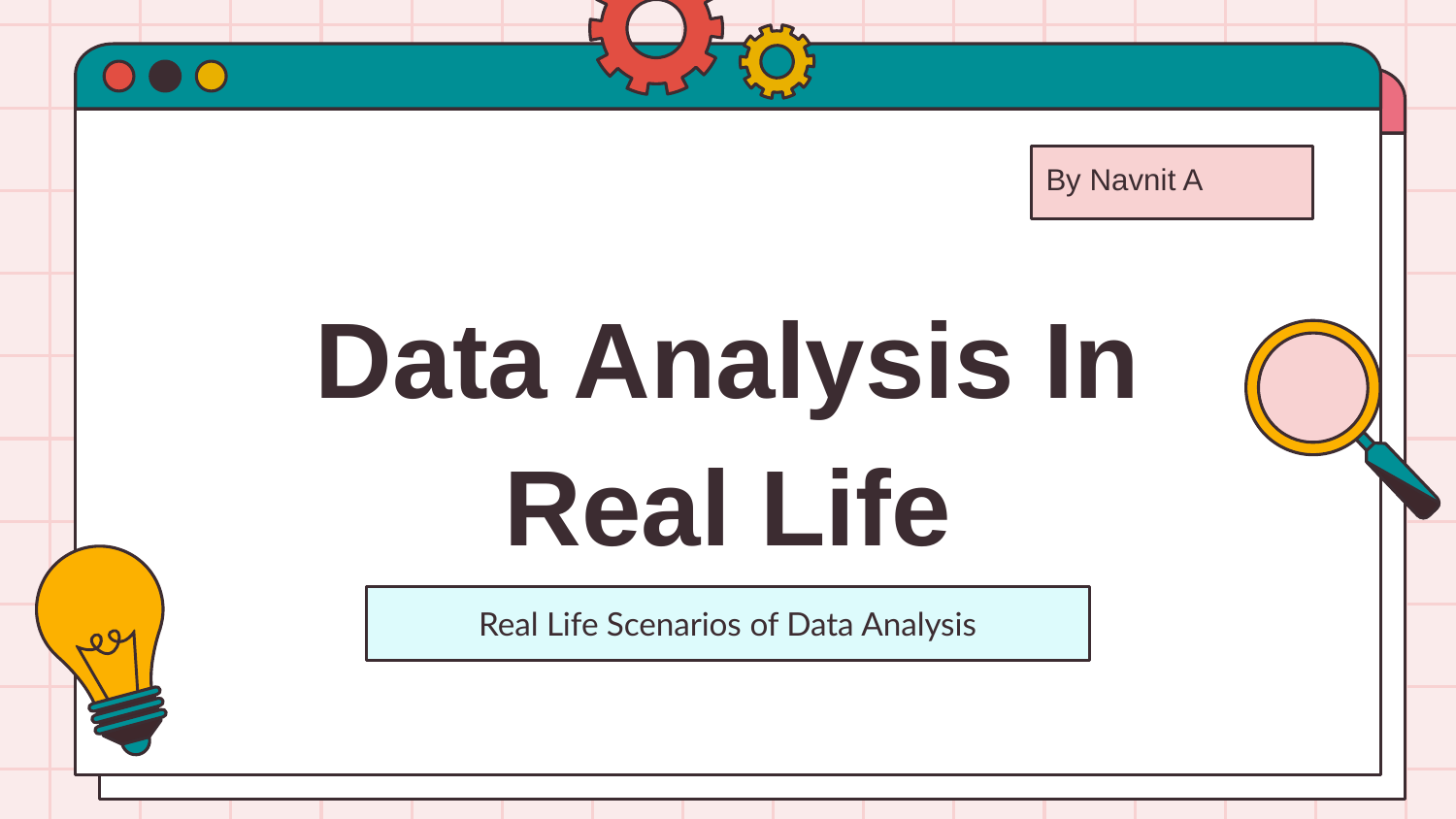

By Navnit A
# Data Analysis In Real Life
Real Life Scenarios of Data Analysis